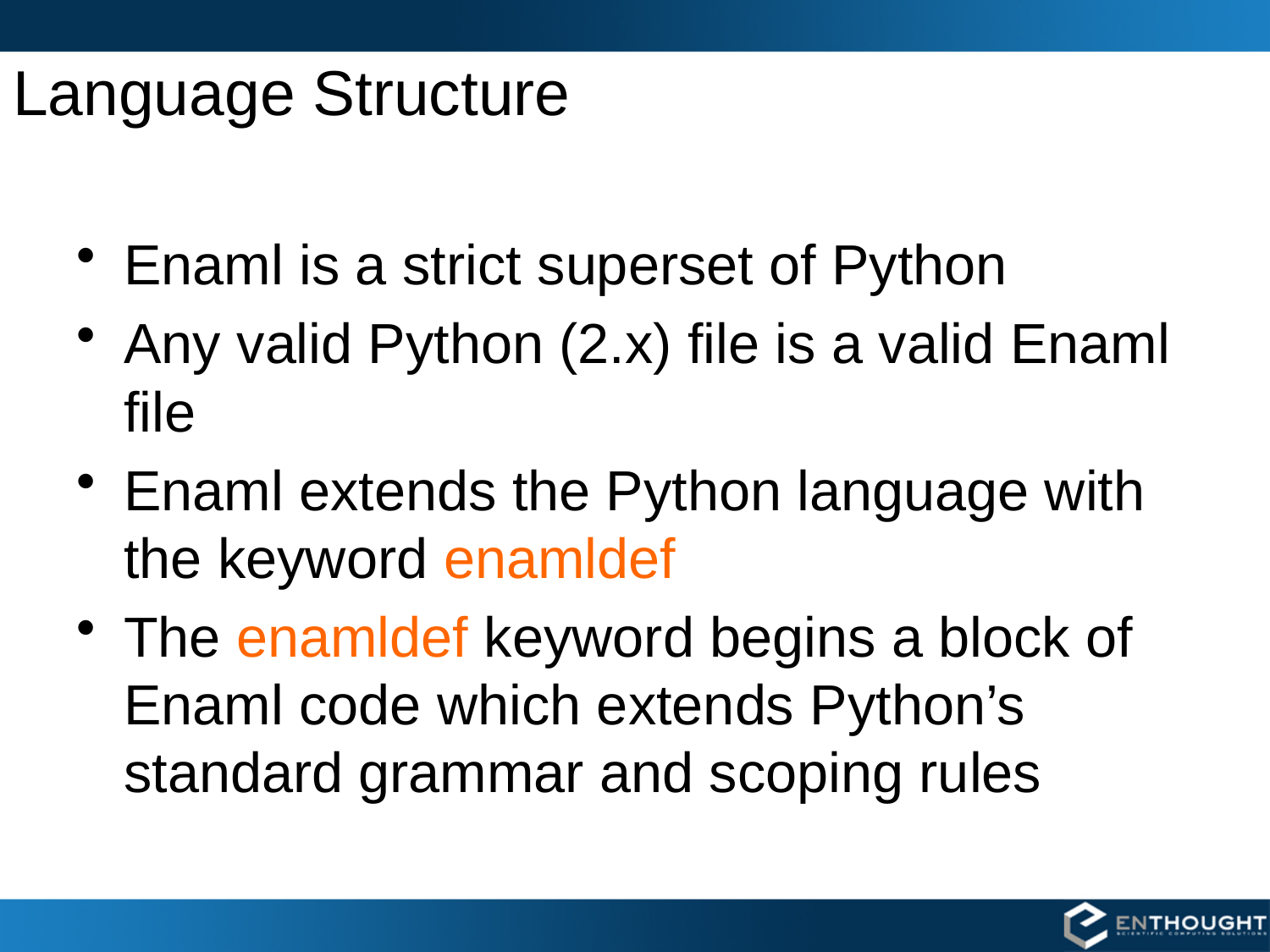

# Language Structure
Enaml is a strict superset of Python
Any valid Python (2.x) file is a valid Enaml file
Enaml extends the Python language with the keyword enamldef
The enamldef keyword begins a block of Enaml code which extends Python’s standard grammar and scoping rules